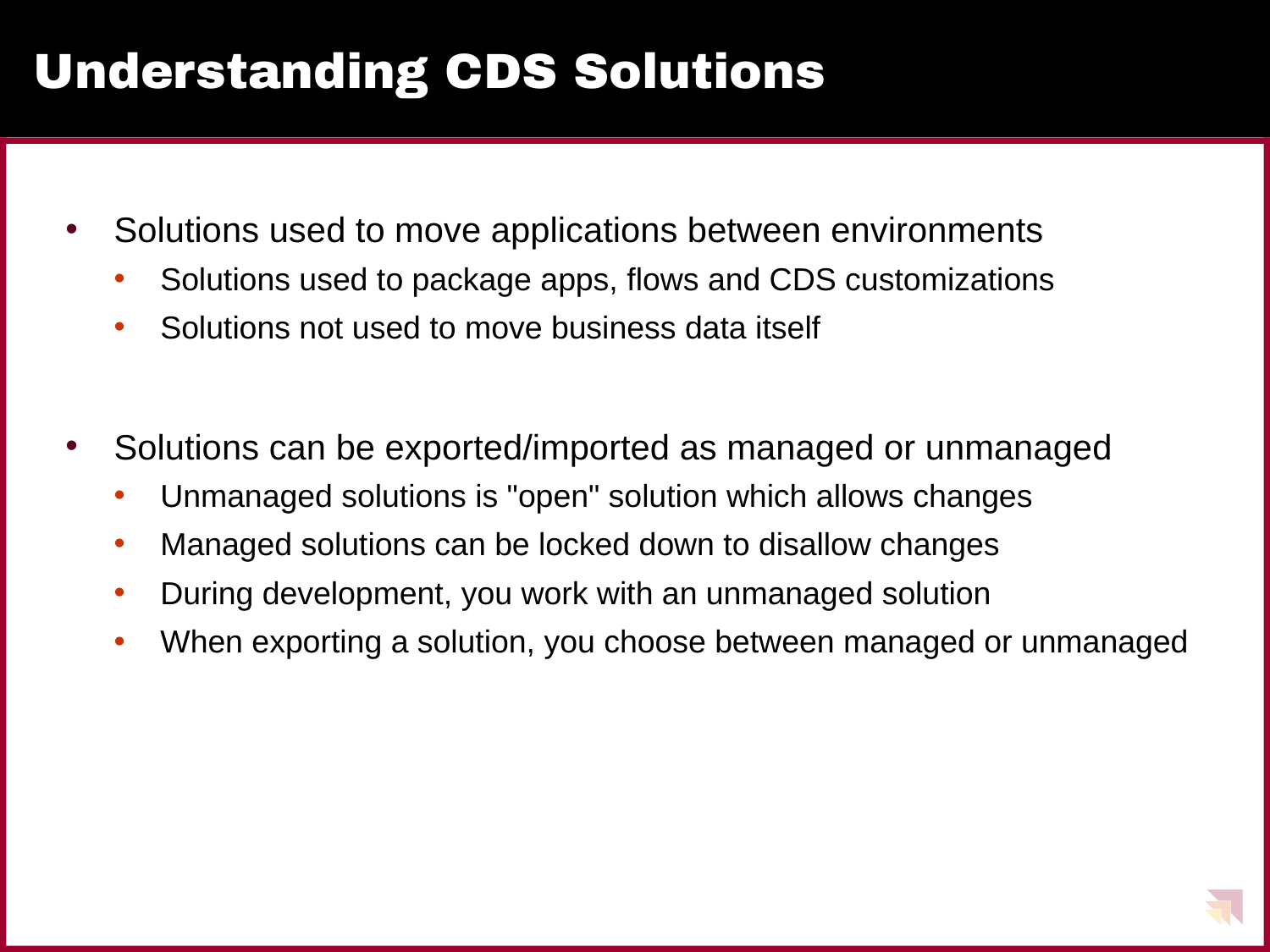

# Understanding CDS Solutions
Solutions used to move applications between environments
Solutions used to package apps, flows and CDS customizations
Solutions not used to move business data itself

Solutions can be exported/imported as managed or unmanaged
Unmanaged solutions is "open" solution which allows changes
Managed solutions can be locked down to disallow changes
During development, you work with an unmanaged solution
When exporting a solution, you choose between managed or unmanaged